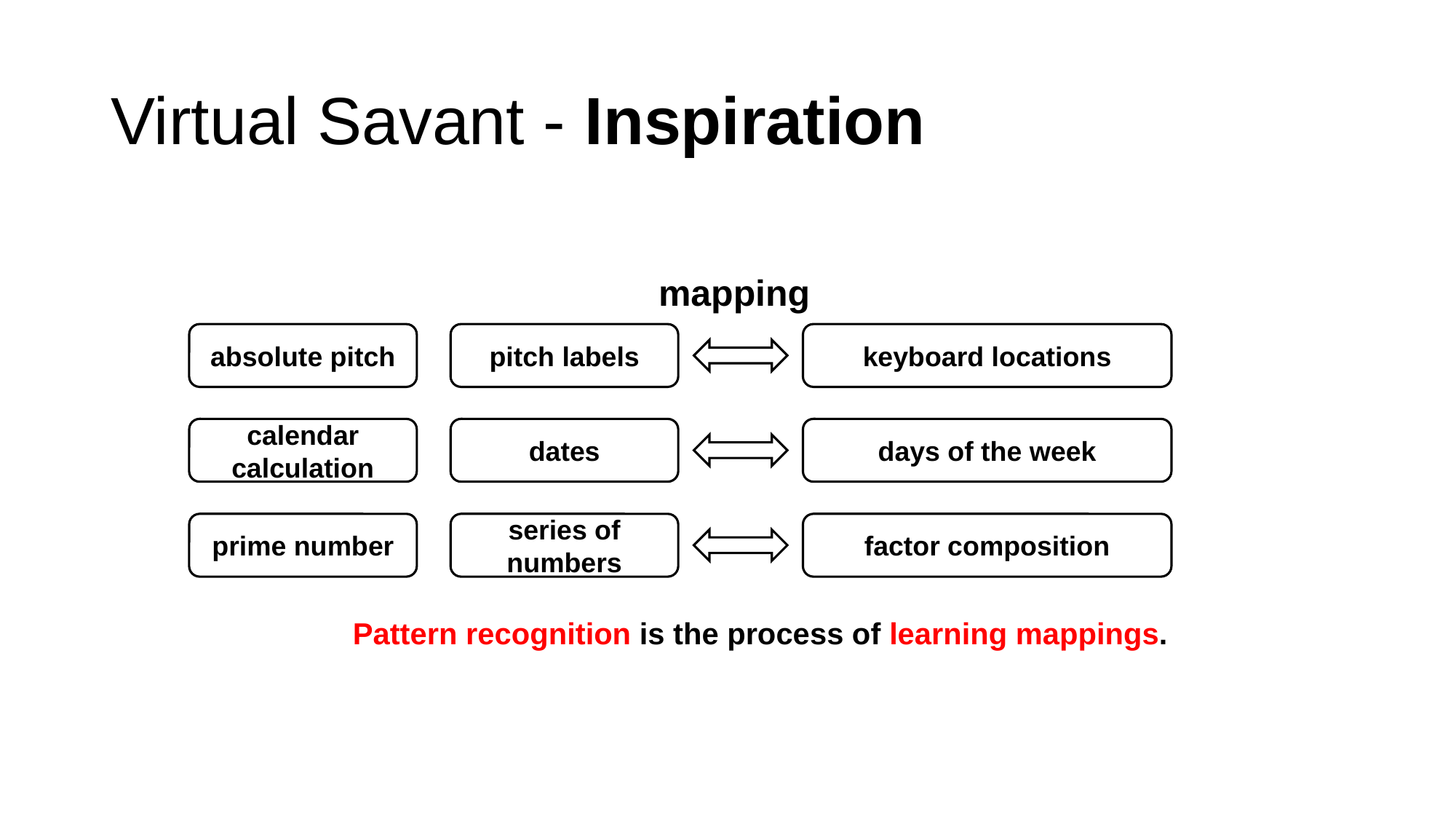

# Virtual Savant - Inspiration
mapping
keyboard locations
absolute pitch
pitch labels

days of the week
calendar
calculation
dates

prime number
series of
numbers
factor composition

Pattern recognition is the process of learning mappings.